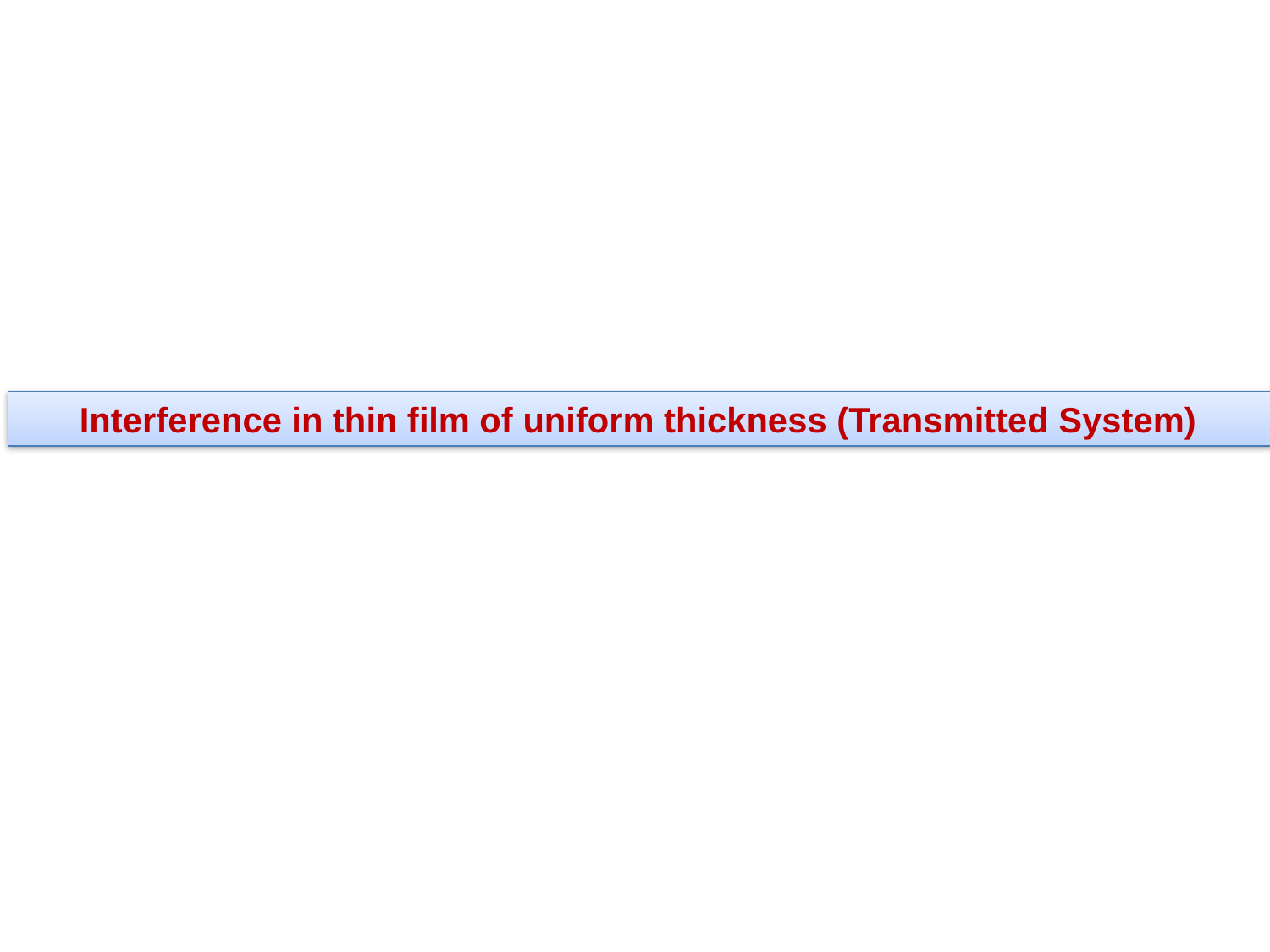

Interference in thin film of uniform thickness (Transmitted System)